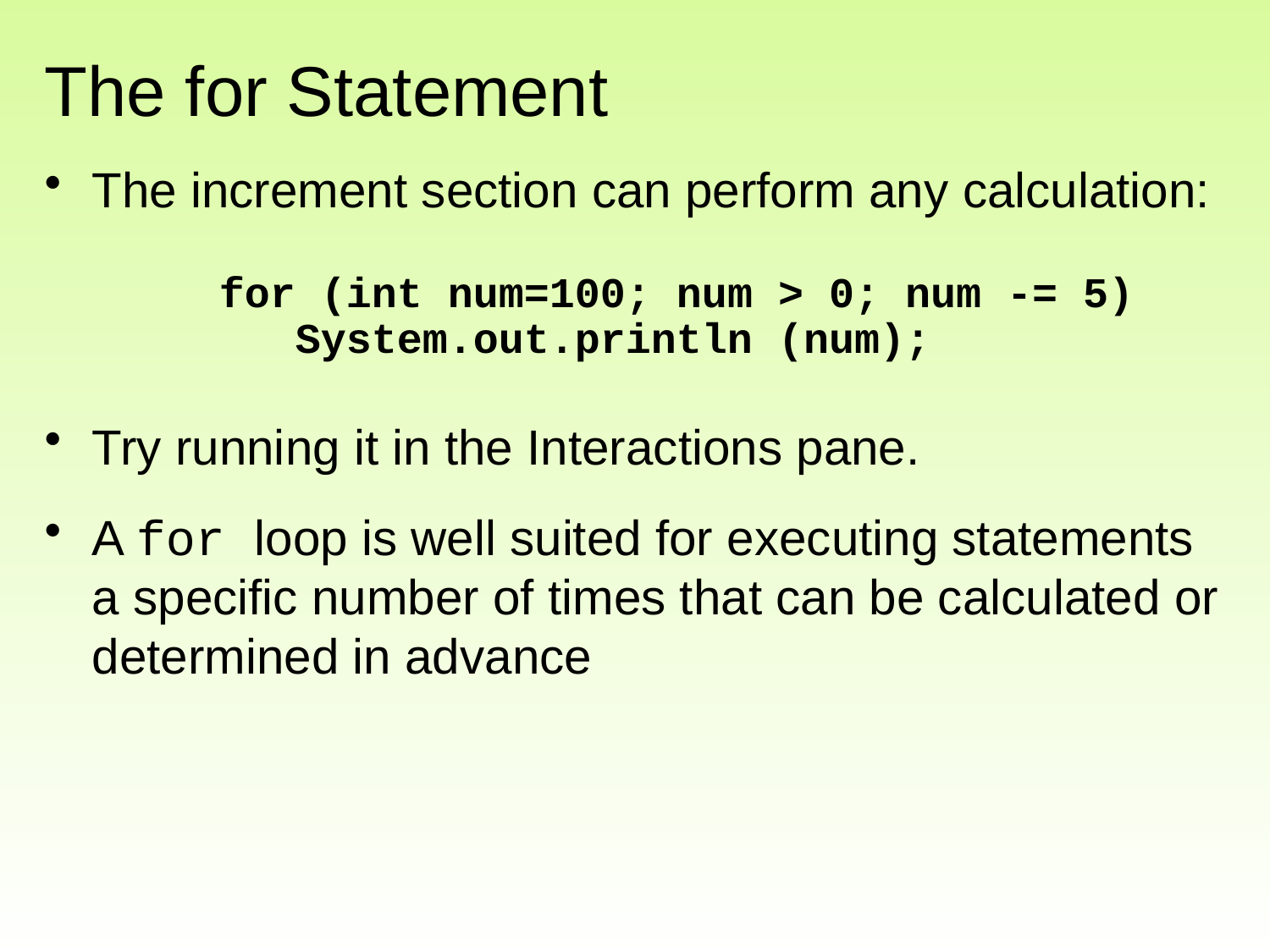

# The for Statement
The increment section can perform any calculation:
		for (int num=100; num > 0; num -= 5)
		   System.out.println (num);
Try running it in the Interactions pane.
A for loop is well suited for executing statements a specific number of times that can be calculated or determined in advance